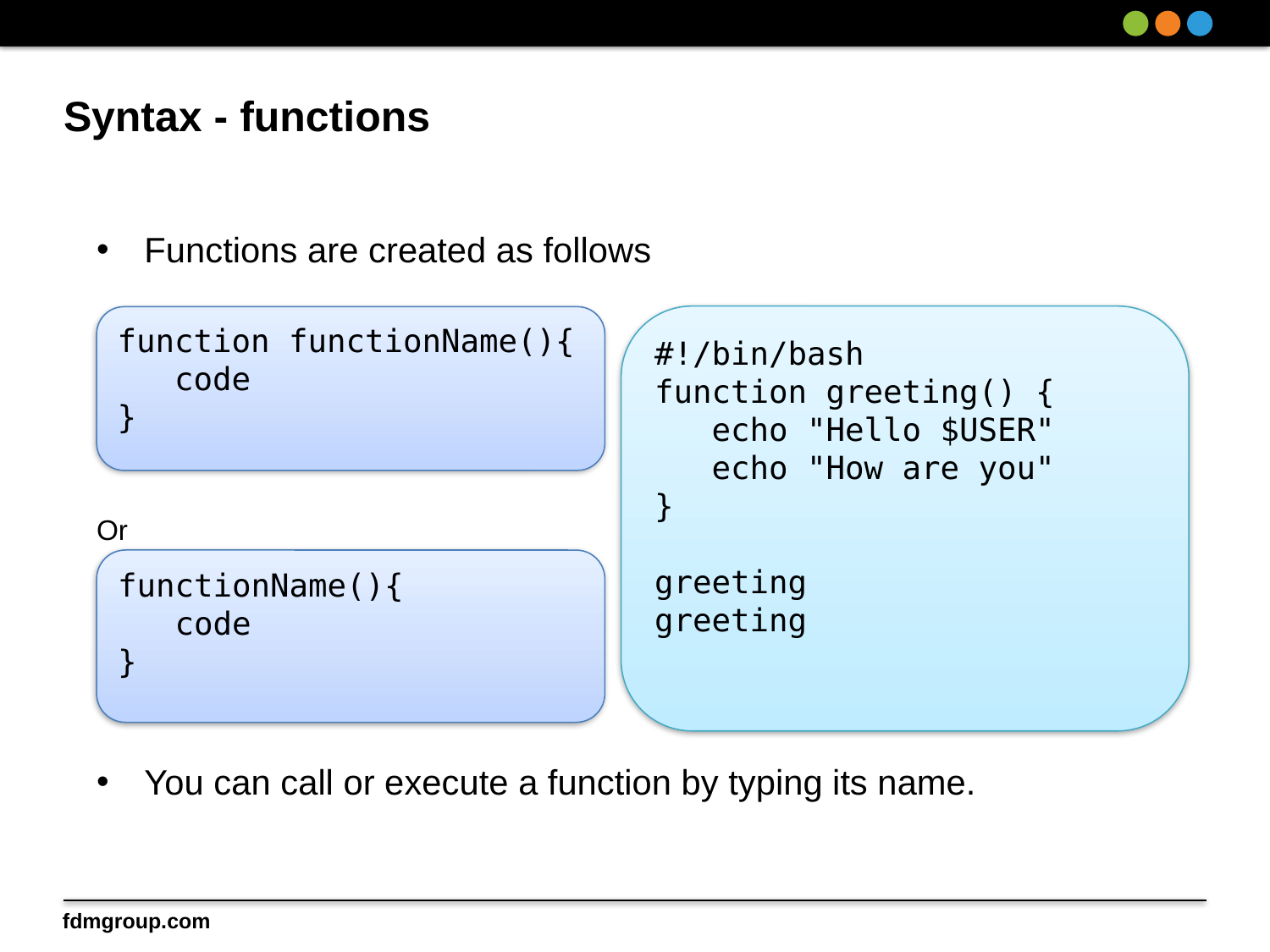

# Syntax - functions
Functions are created as follows

Or

You can call or execute a function by typing its name.

#!/bin/bash
function greeting() {
   echo "Hello $USER"
   echo "How are you"
}

greeting
greeting

function functionName(){
   code
}
functionName(){
   code
}